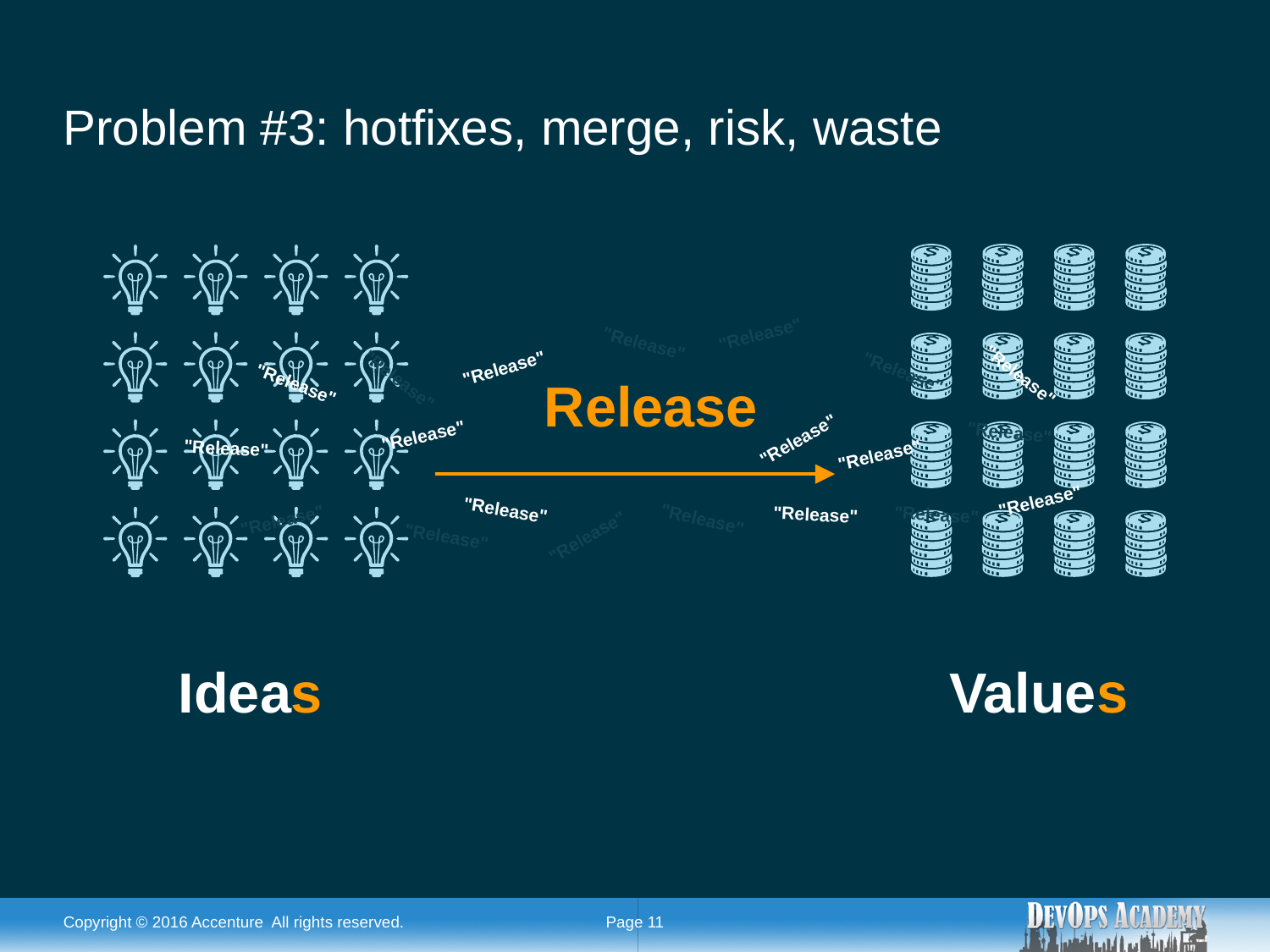

# Problem #3: hotfixes, merge, risk, waste

Values

Ideas
"Release"
"Release"
"Release"
"Release"
"Release"
"Release"
"Release"
"Release"
"Release"
"Release"
"Release"
"Release"
"Release"
"Release"
"Release"
"Release"
"Release"
"Release"
"Release"
"Release"
Release
Copyright © 2016 Accenture  All rights reserved.
Page 11